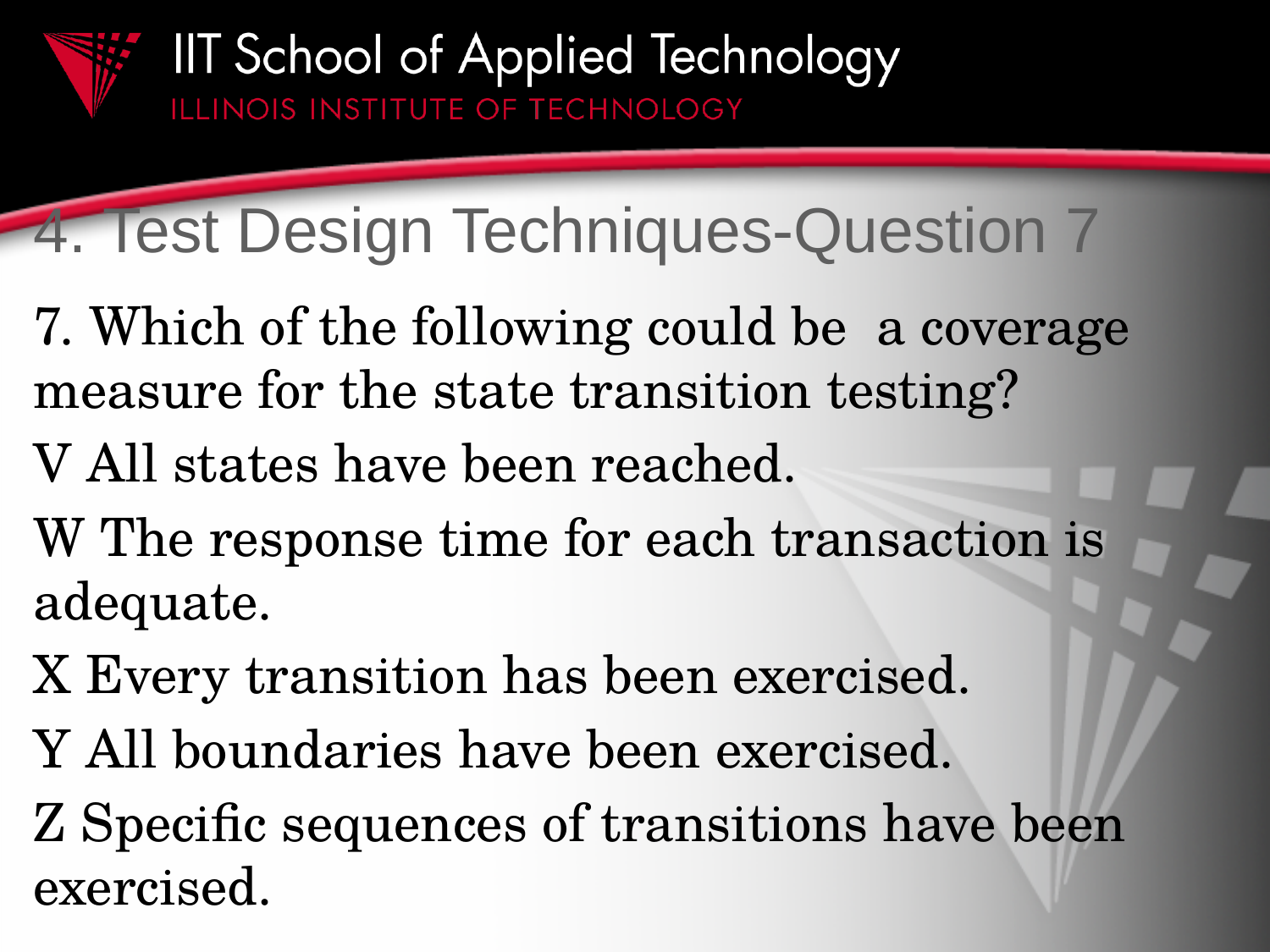

# 4. Test Design Techniques-Question 7
7. Which of the following could be  a coverage measure for the state transition testing?
V All states have been reached.
W The response time for each transaction is adequate.
X Every transition has been exercised.
Y All boundaries have been exercised.
Z Specific sequences of transitions have been exercised.